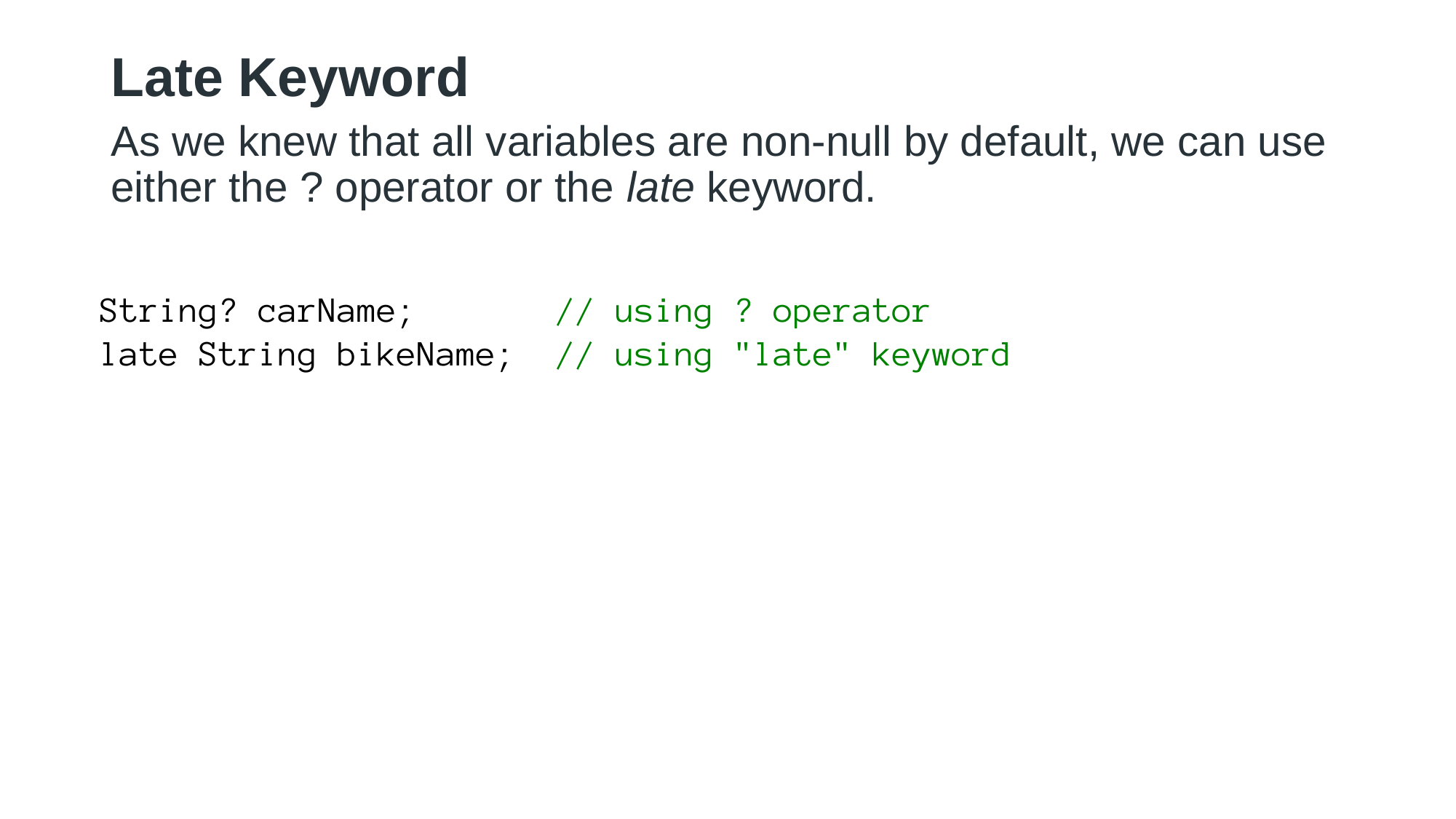

# Late Keyword
As we knew that all variables are non-null by default, we can use either the ? operator or the late keyword.
String? carName;       // using ? operator
late String bikeName;  // using "late" keyword